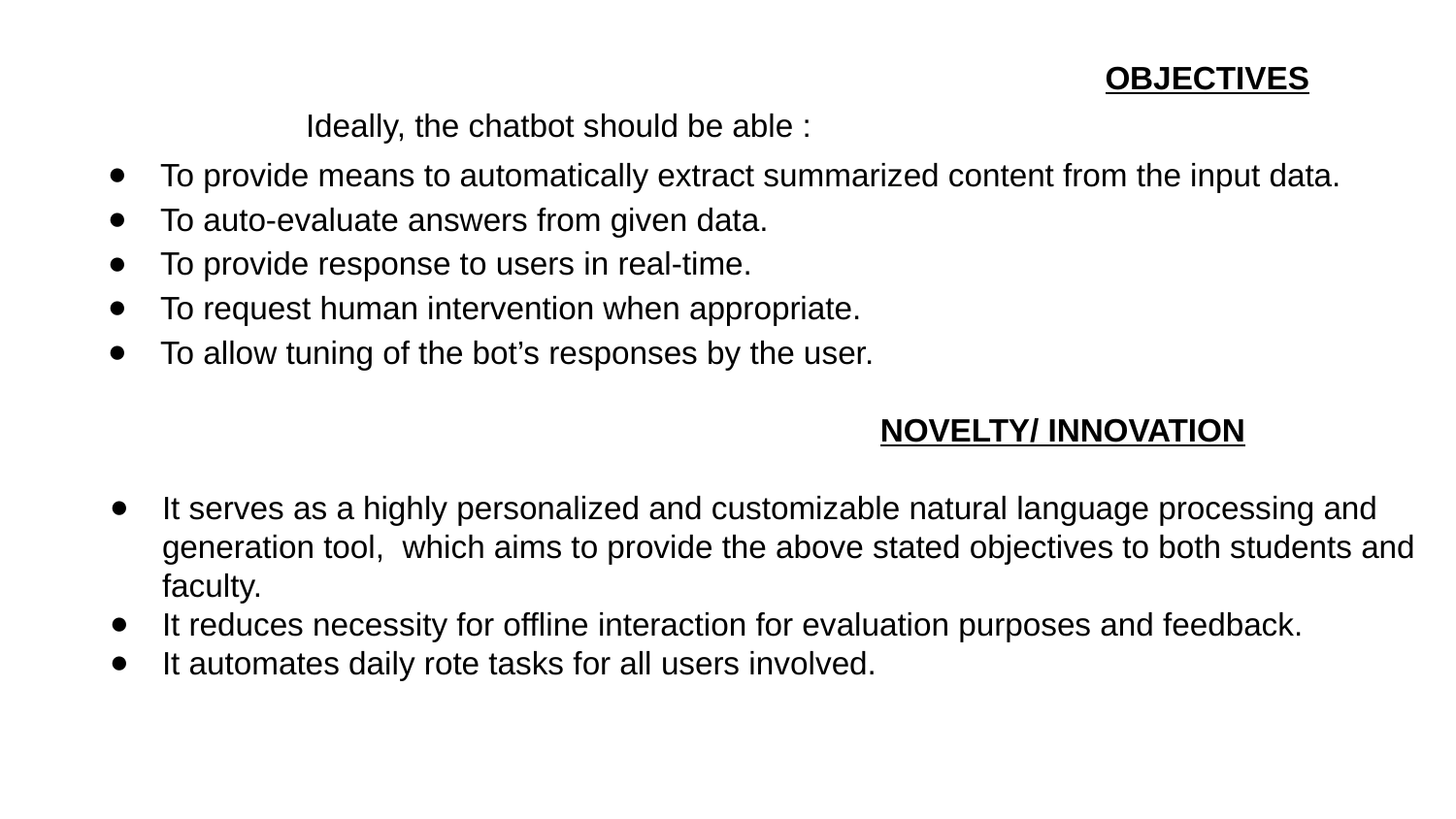

OBJECTIVES
   		Ideally, the chatbot should be able :
To provide means to automatically extract summarized content from the input data.
To auto-evaluate answers from given data.
To provide response to users in real-time.
To request human intervention when appropriate.
To allow tuning of the bot’s responses by the user.

    					       NOVELTY/ INNOVATION

It serves as a highly personalized and customizable natural language processing and generation tool,  which aims to provide the above stated objectives to both students and faculty.
It reduces necessity for offline interaction for evaluation purposes and feedback.
It automates daily rote tasks for all users involved.